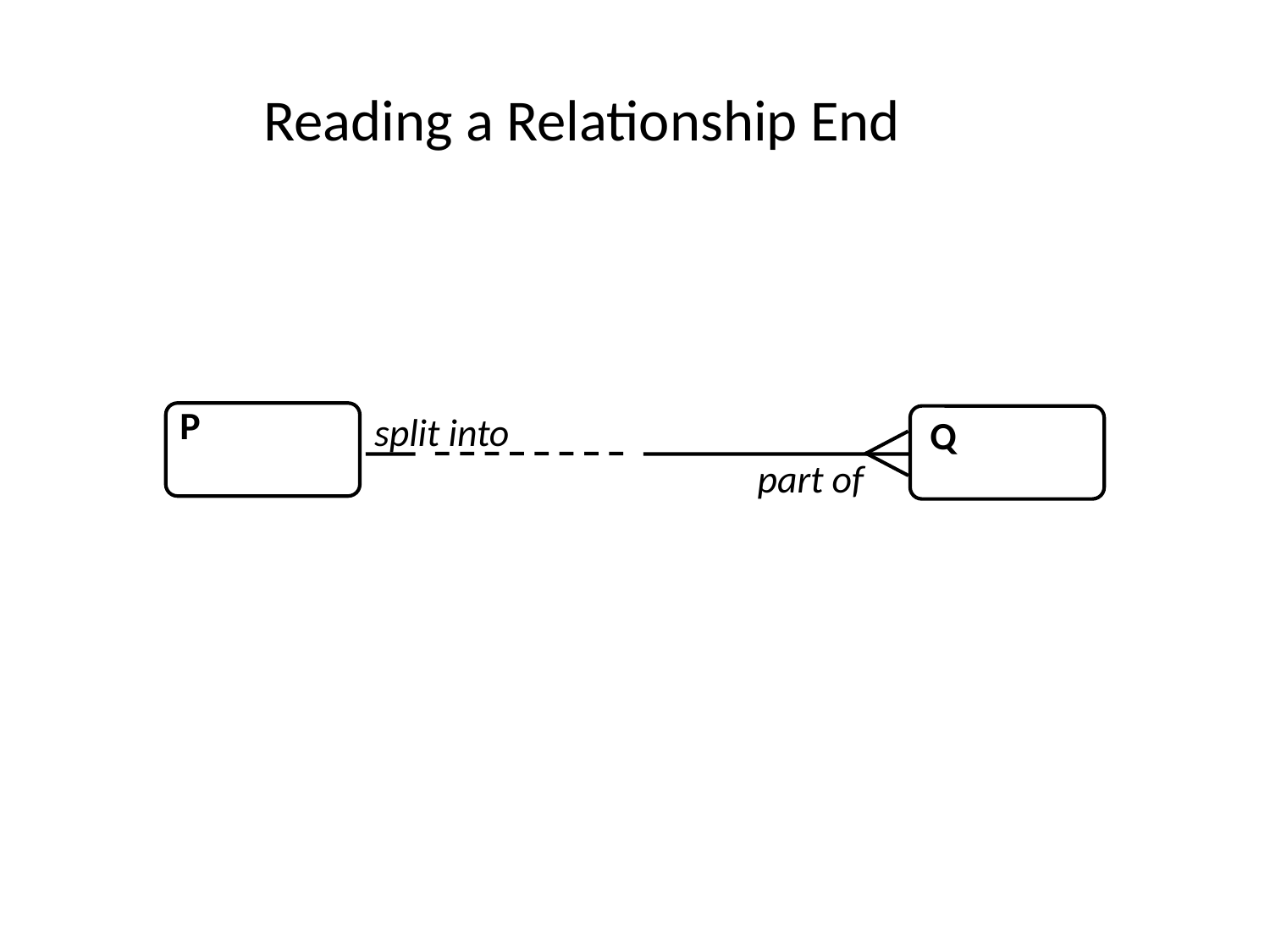

# Reading a Relationship End
P

split into

Q

part of